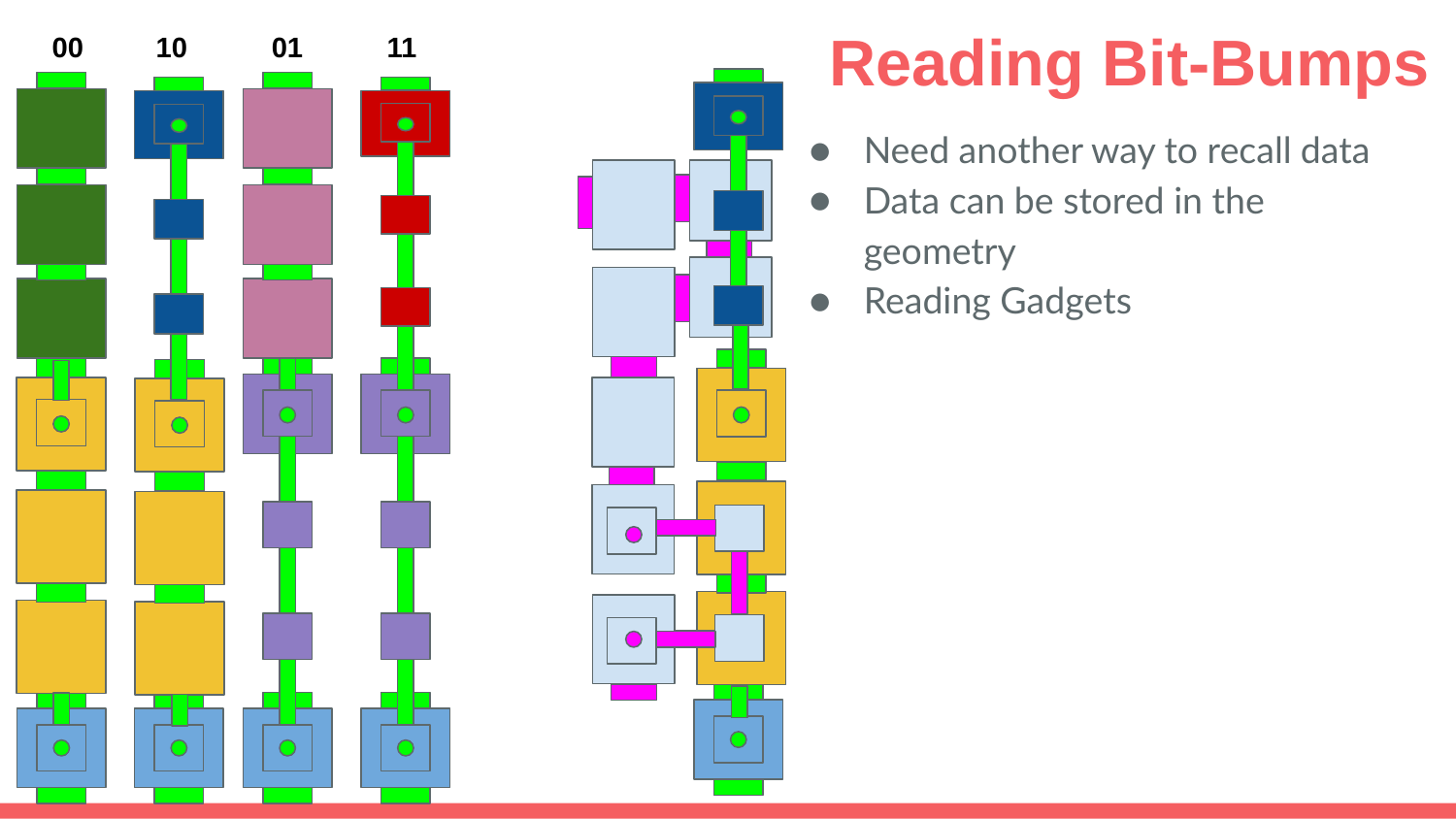

# Reading Bit-Bumps
00

10

01
11

Need another way to recall data
Data can be stored in the geometry
Reading Gadgets